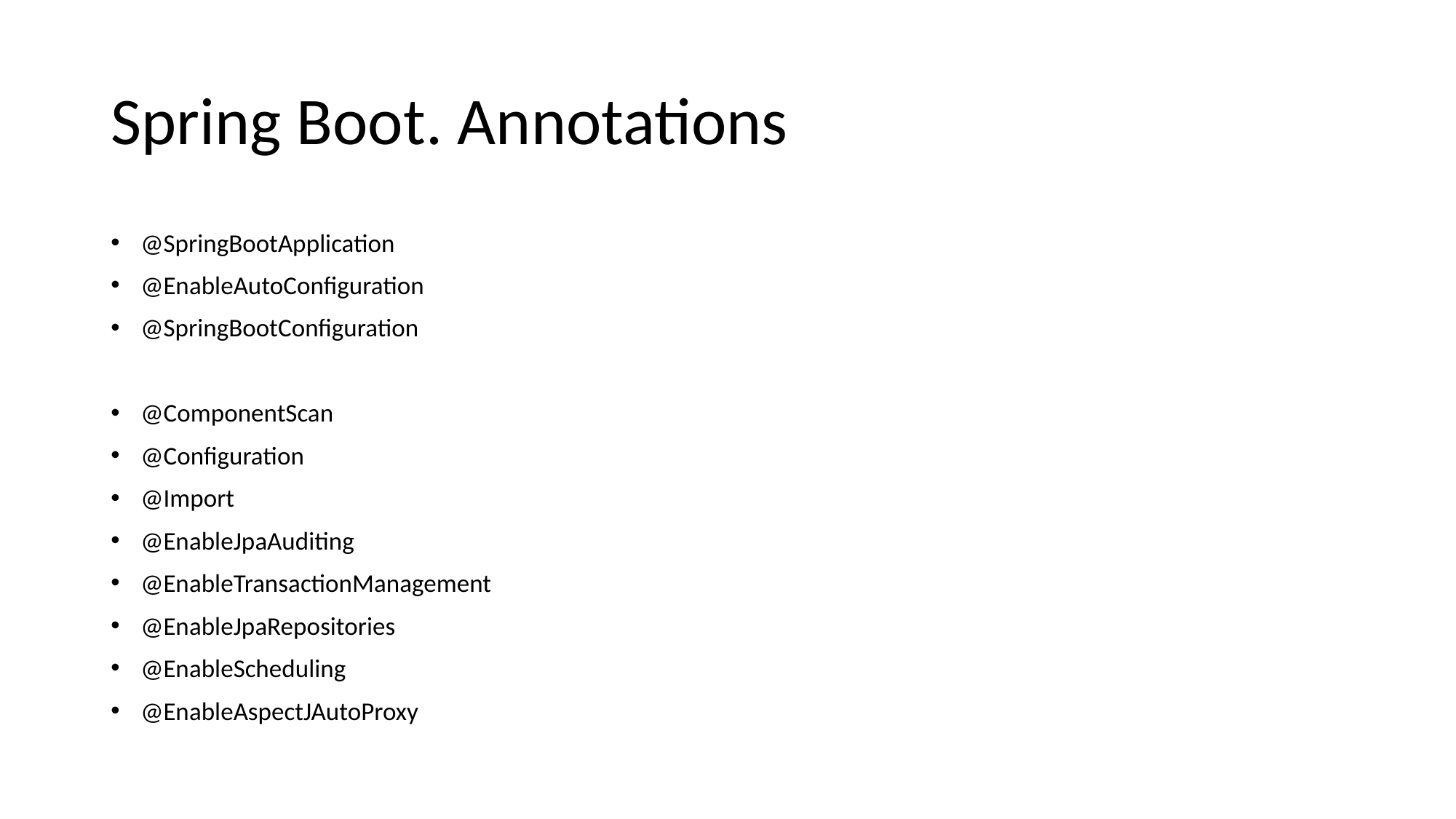

# Spring Boot. Annotations
@SpringBootApplication
@EnableAutoConfiguration
@SpringBootConfiguration

@ComponentScan
@Configuration
@Import
@EnableJpaAuditing
@EnableTransactionManagement
@EnableJpaRepositories
@EnableScheduling
@EnableAspectJAutoProxy